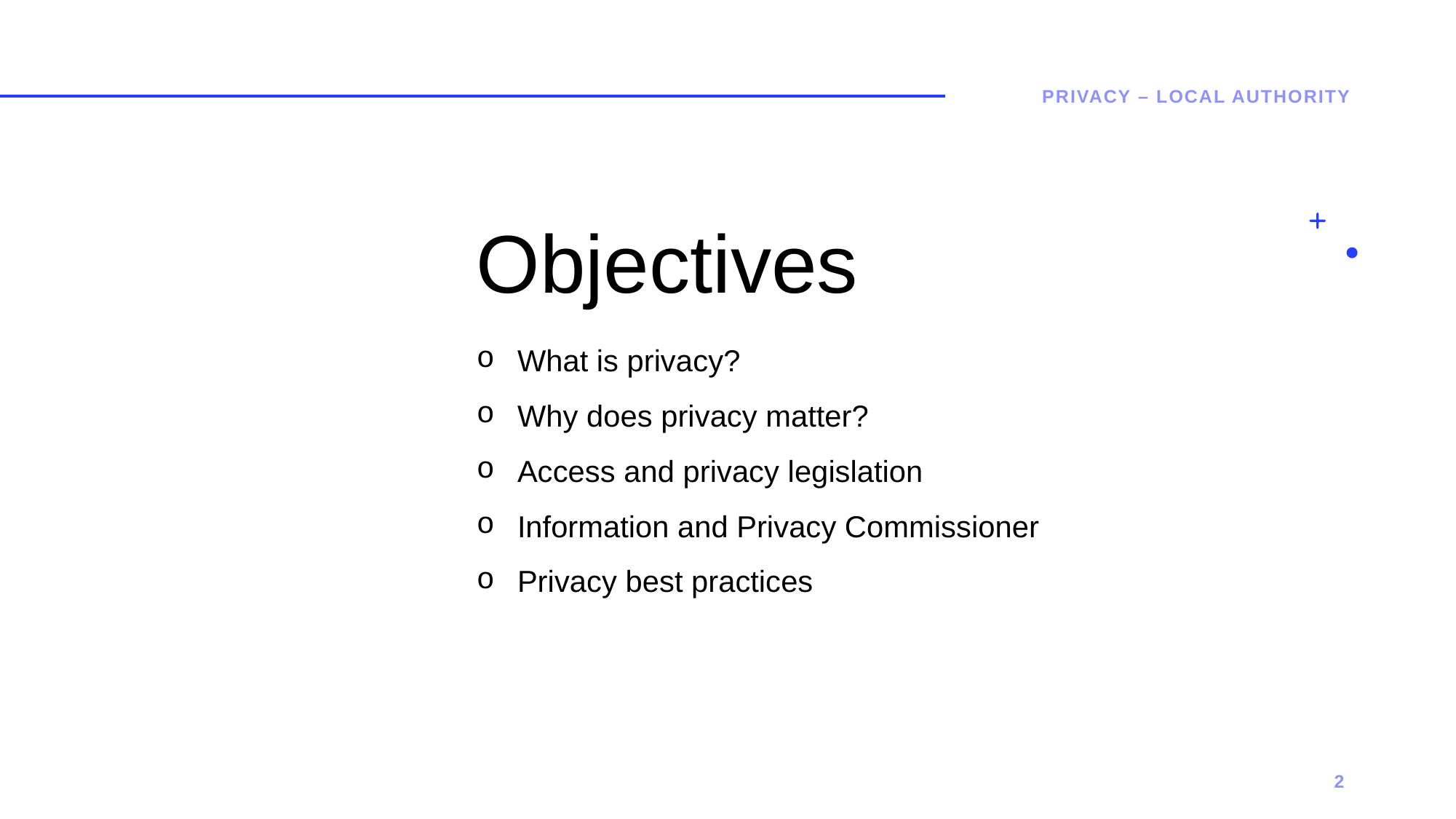

Privacy – Local Authority
# Objectives
What is privacy?
Why does privacy matter?
Access and privacy legislation
Information and Privacy Commissioner
Privacy best practices

2